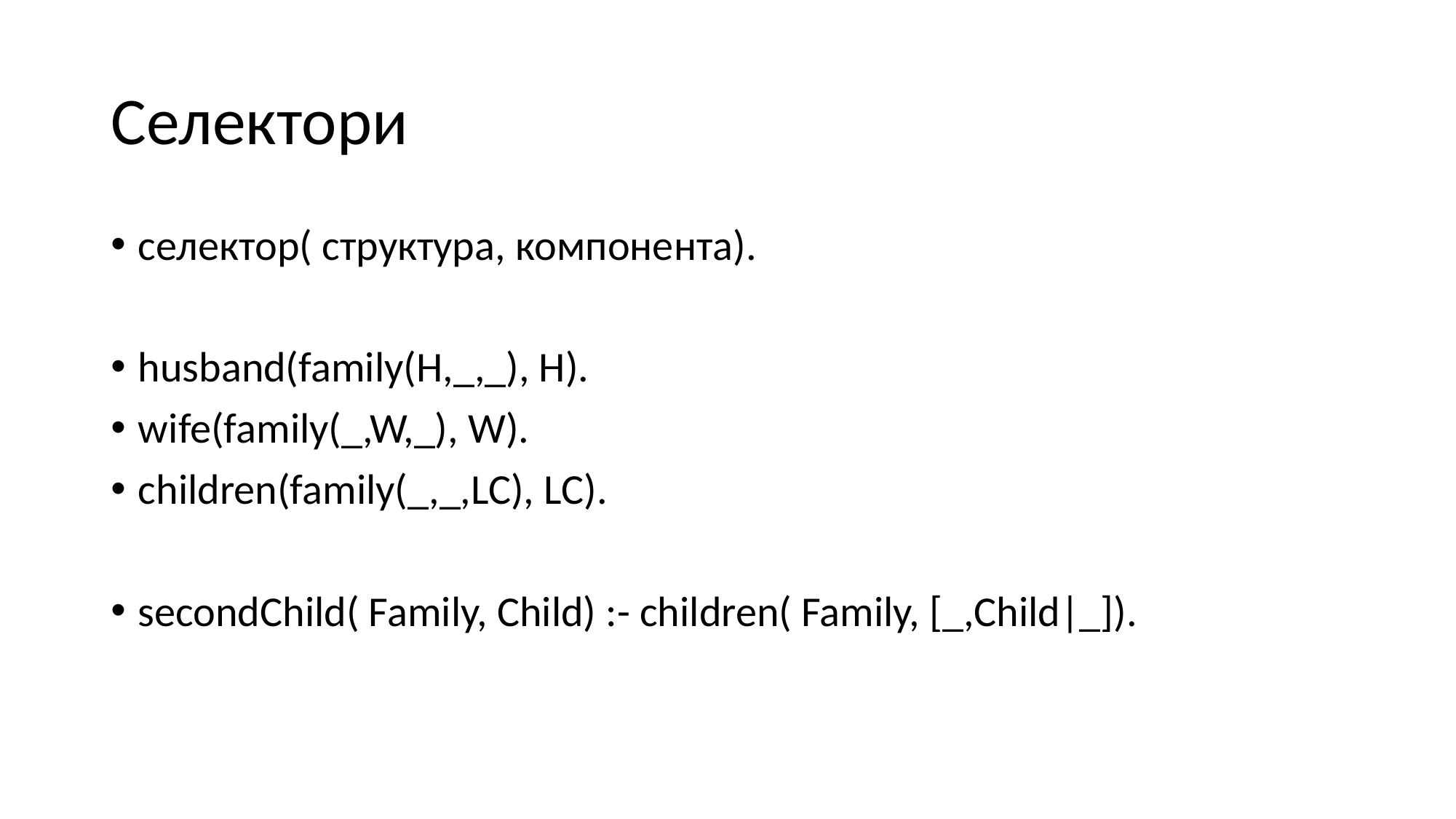

# Селектори
селектор( структура, компонента).

husband(family(H,_,_), H).
wife(family(_,W,_), W).
children(family(_,_,LC), LC).

secondChild( Family, Child) :- children( Family, [_,Child|_]).